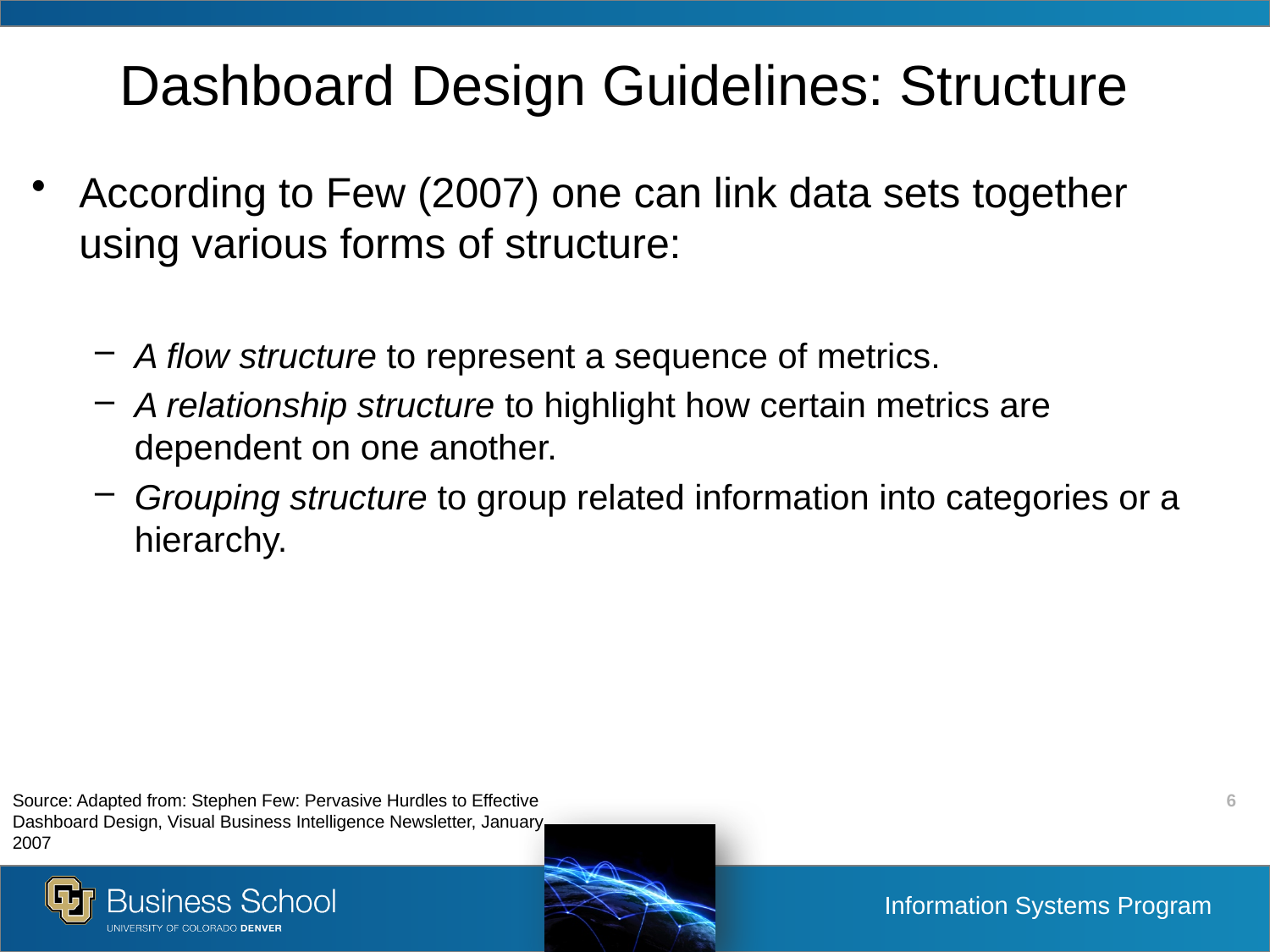

# Dashboard Design Guidelines: Structure
According to Few (2007) one can link data sets together using various forms of structure:

A flow structure to represent a sequence of metrics.
A relationship structure to highlight how certain metrics are dependent on one another.
Grouping structure to group related information into categories or a hierarchy.
Source: Adapted from: Stephen Few: Pervasive Hurdles to Effective Dashboard Design, Visual Business Intelligence Newsletter, January 2007